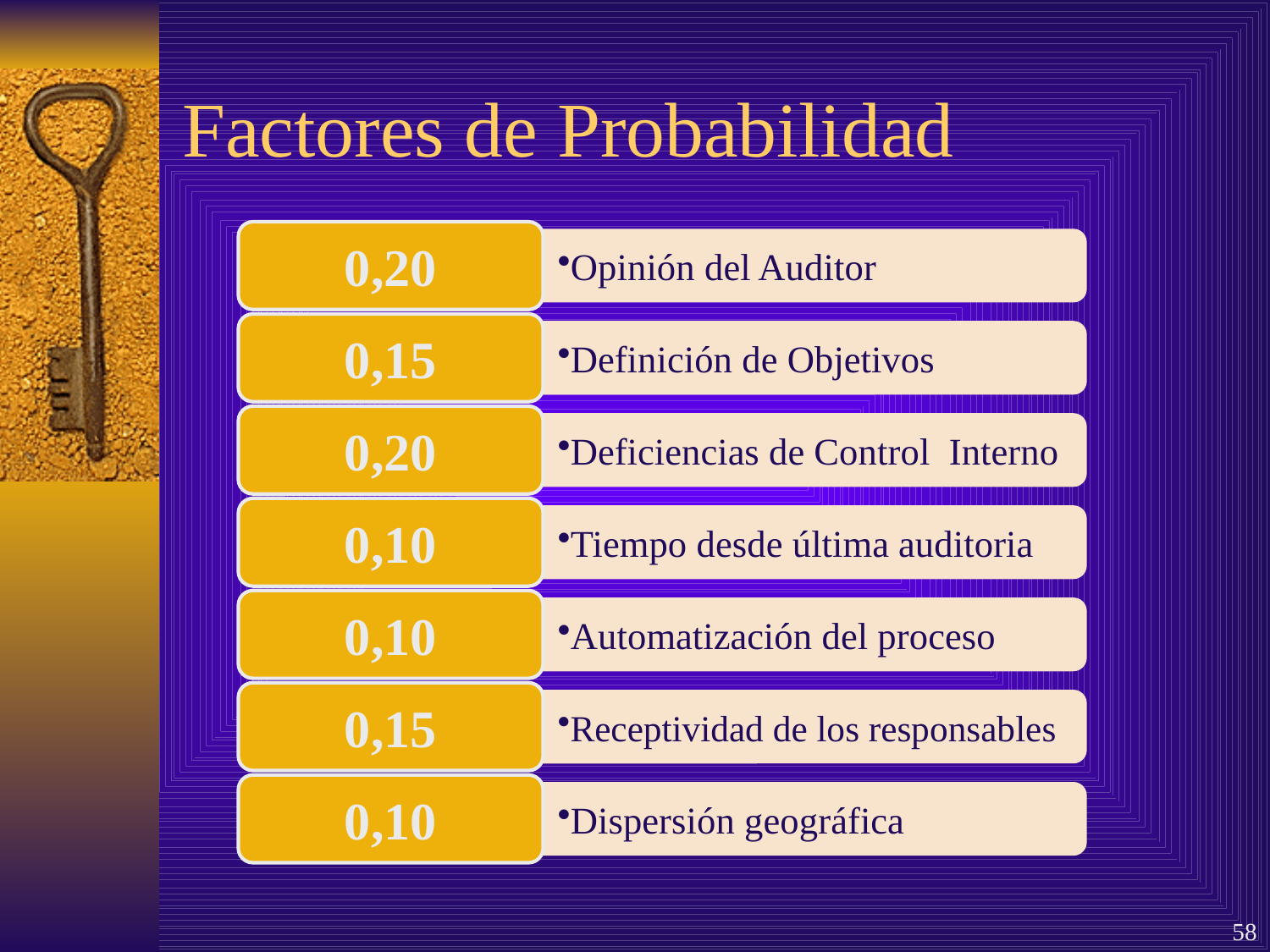

# Factores de Probabilidad
0,20
Opinión del Auditor
0,15
Definición de Objetivos
0,20
Deficiencias de Control  Interno
0,10
Tiempo desde última auditoria
0,10
Automatización del proceso
0,15
Receptividad de los responsables
0,10
Dispersión geográfica
58